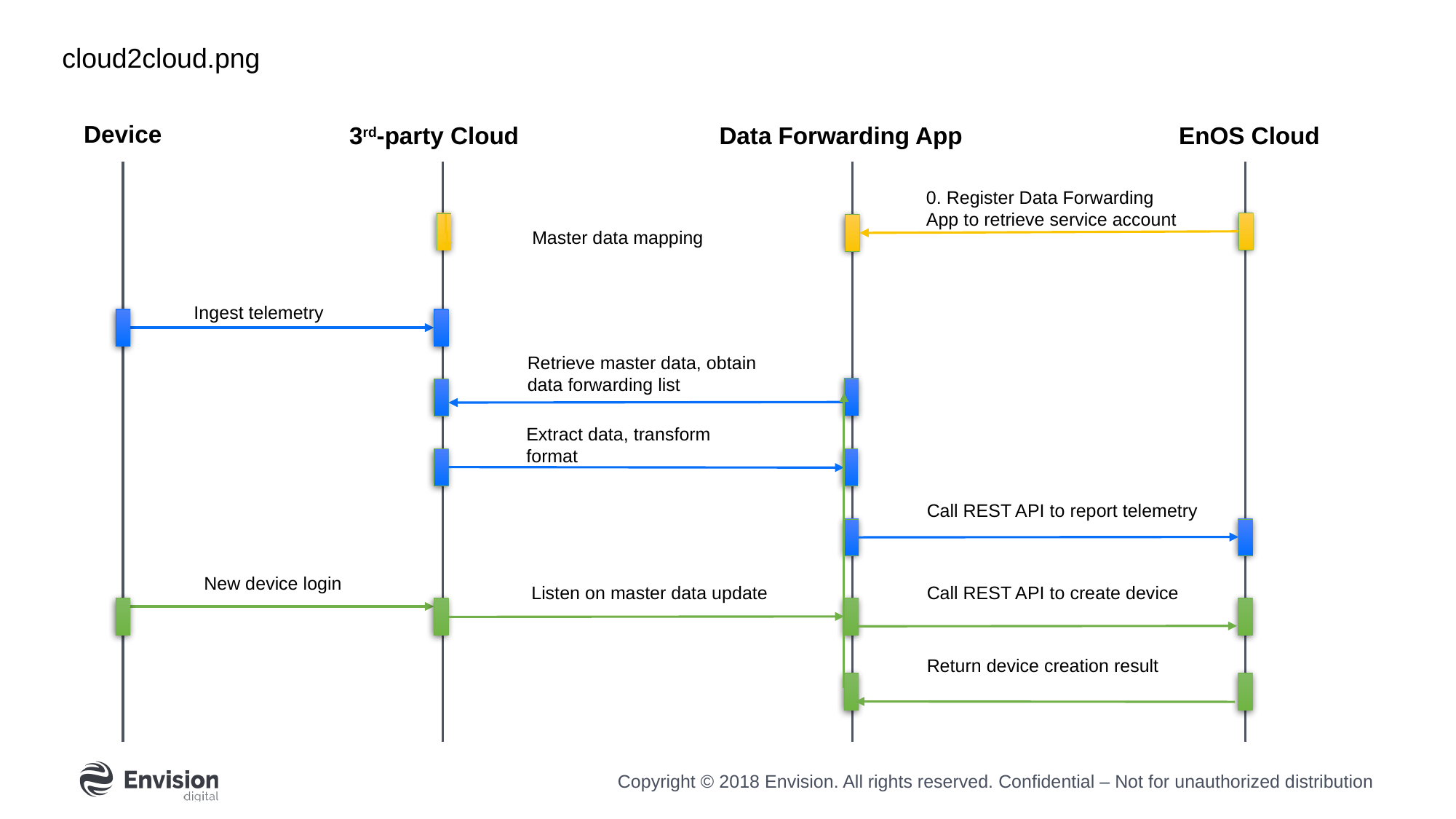

cloud2cloud.png
Device
3rd-party Cloud
Data Forwarding App
EnOS Cloud
0. Register Data Forwarding App to retrieve service account

Master data mapping
Ingest telemetry

Retrieve master data, obtain data forwarding list

Extract data, transform format

Call REST API to report telemetry

New device login
Listen on master data update
Call REST API to create device

Return device creation result